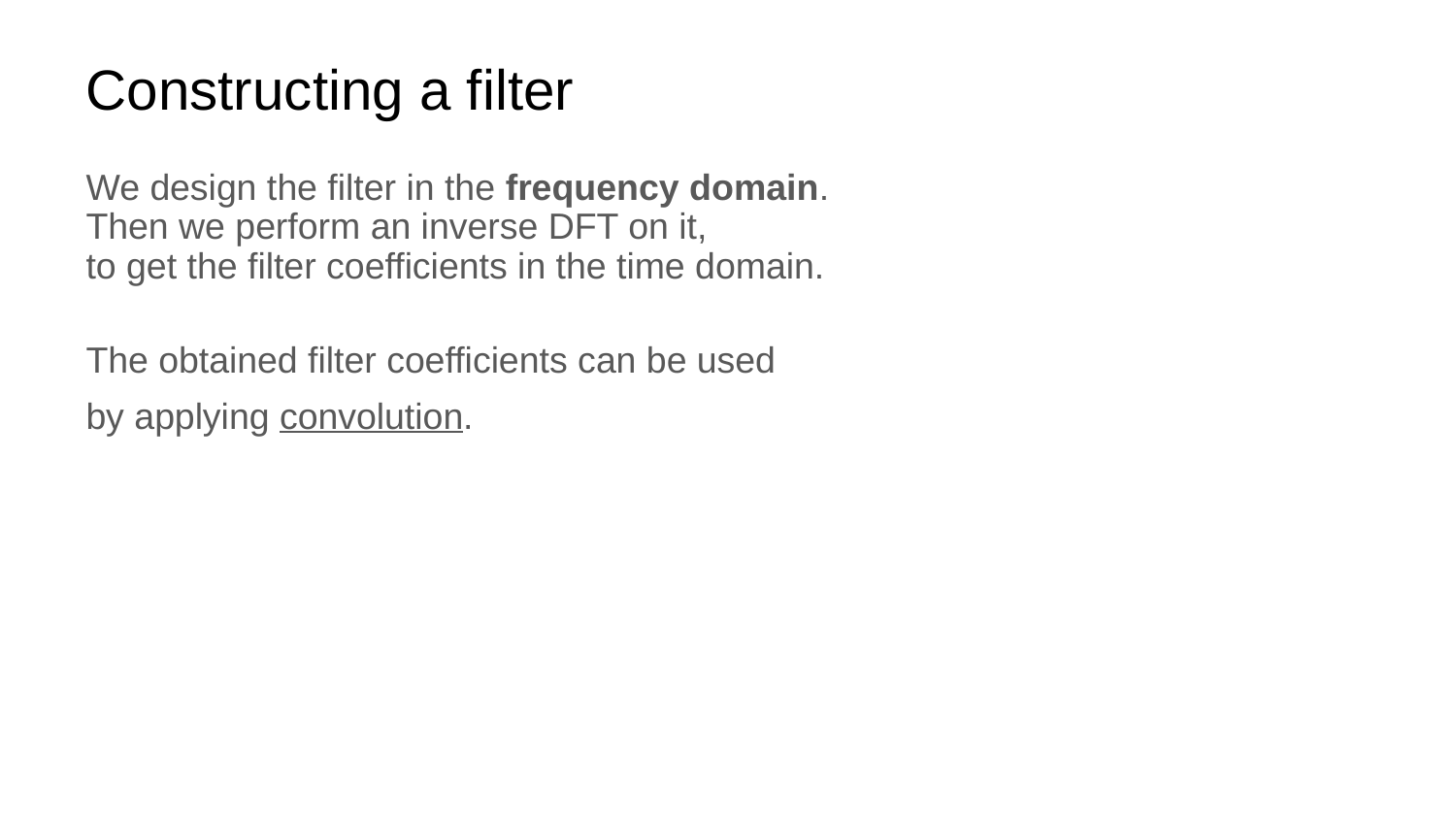

# Constructing a filter
We design the filter in the frequency domain.
Then we perform an inverse DFT on it,
to get the filter coefficients in the time domain.

The obtained filter coefficients can be used
by applying convolution.